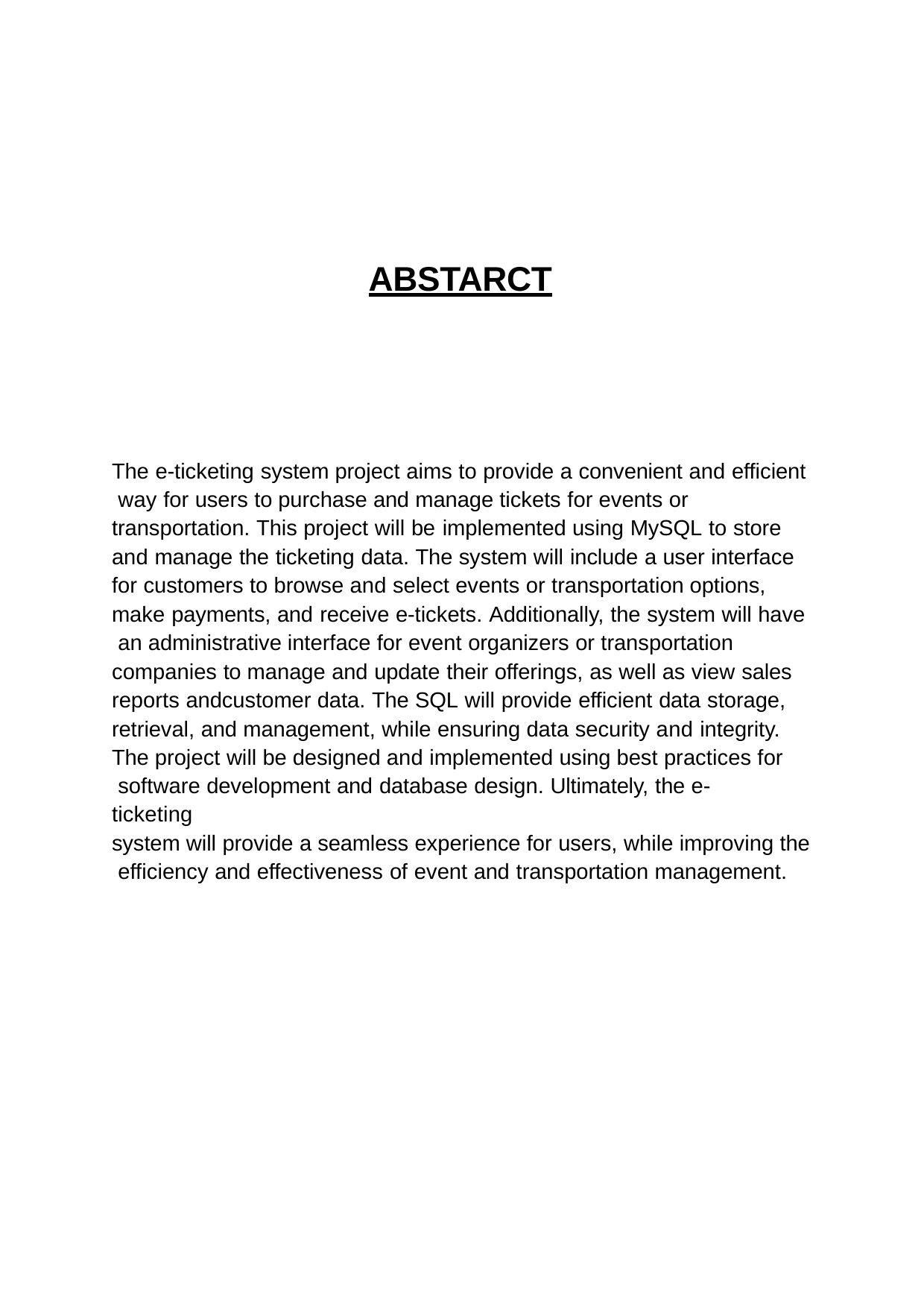

ABSTARCT
The e-ticketing system project aims to provide a convenient and efficient  way for users to purchase and manage tickets for events or  transportation. This project will be implemented using MySQL to store  and manage the ticketing data. The system will include a user interface  for customers to browse and select events or transportation options,  make payments, and receive e-tickets. Additionally, the system will have  an administrative interface for event organizers or transportation  companies to manage and update their offerings, as well as view sales  reports andcustomer data. The SQL will provide efficient data storage,  retrieval, and management, while ensuring data security and integrity.
The project will be designed and implemented using best practices for  software development and database design. Ultimately, the e-ticketing
system will provide a seamless experience for users, while improving the  efficiency and effectiveness of event and transportation management.